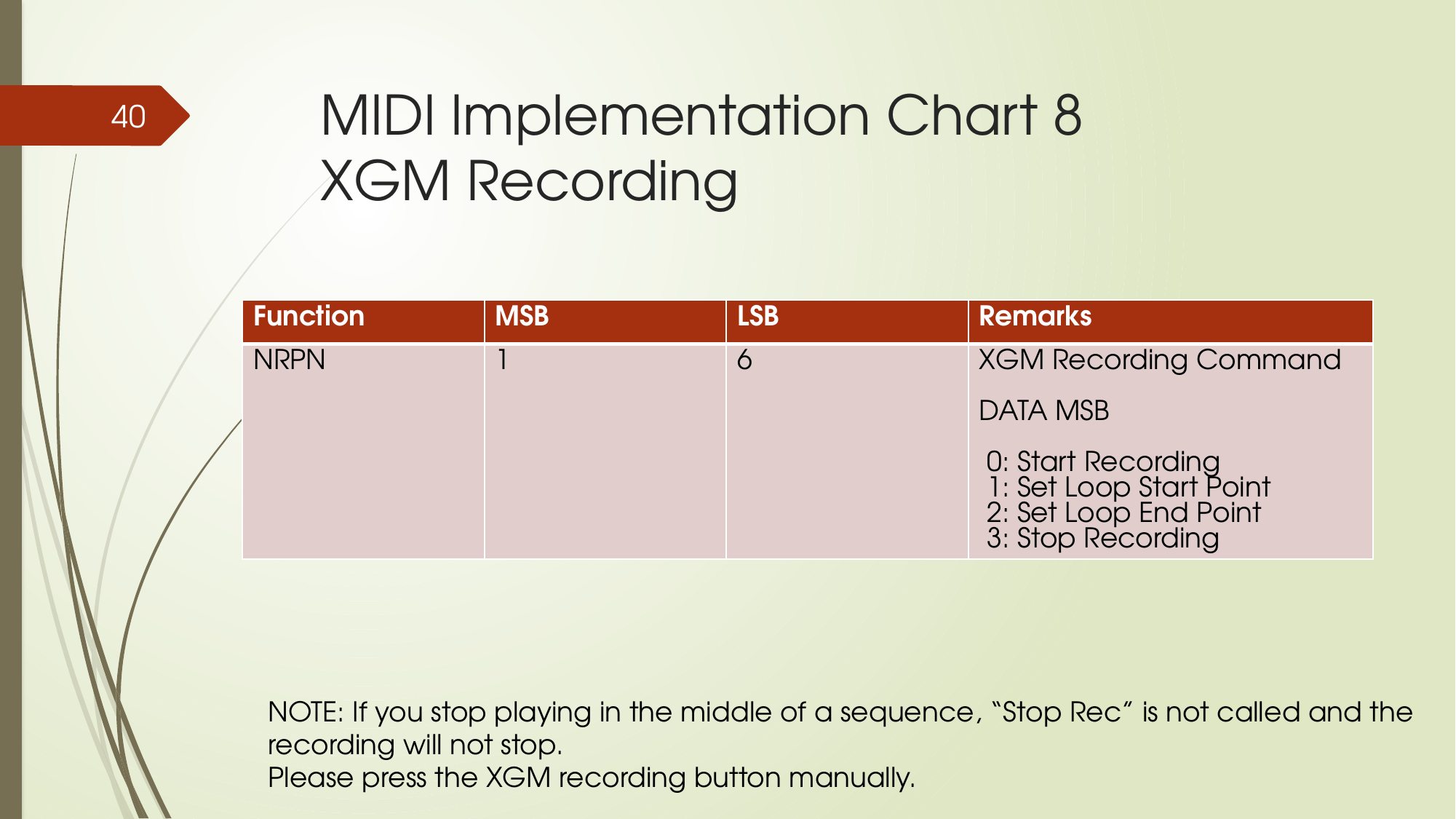

# MIDI Implementation Chart 8 XGM Recording
40
| Function | MSB | LSB | Remarks |
| --- | --- | --- | --- |
| NRPN | 1 | 6 | XGM Recording Command DATA MSB 0: Start Recording 1: Set Loop Start Point 2: Set Loop End Point 3: Stop Recording |
NOTE: If you stop playing in the middle of a sequence, “Stop Rec” is not called and the recording will not stop.
Please press the XGM recording button manually.